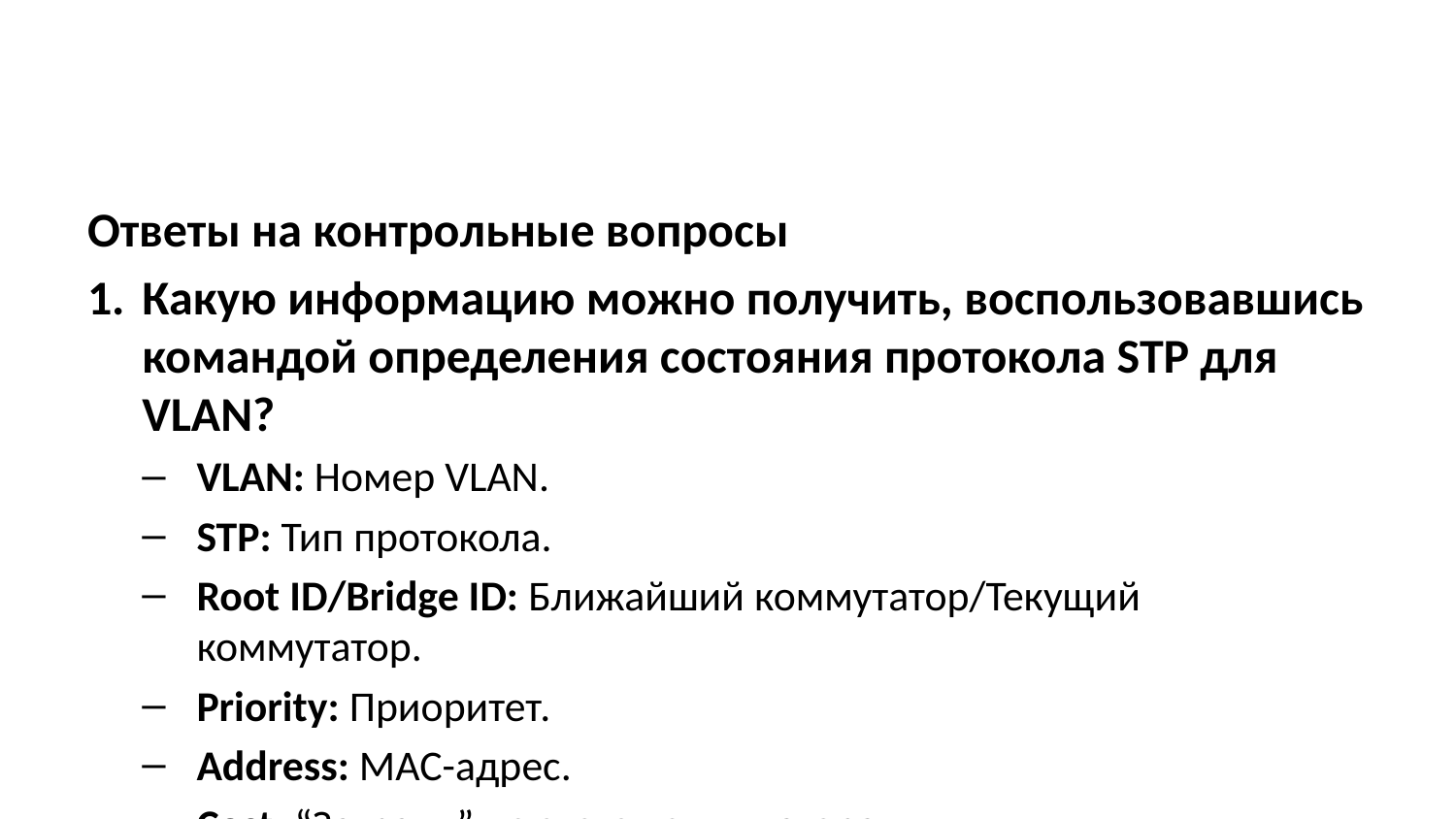

Ответы на контрольные вопросы
Какую информацию можно получить, воспользовавшись командой определения состояния протокола STP для VLAN?
VLAN: Номер VLAN.
STP: Тип протокола.
Root ID/Bridge ID: Ближайший коммутатор/Текущий коммутатор.
Priority: Приоритет.
Address: MAC-адрес.
Cost: “Затраты” до этого коммутатора.
Port: Порт.
Hello Time/Max Age/Forward Delay/Aging Time: Время работы STP и свойства портов.
Как узнать режим работы STP или Rapid PVST+?
Команда: sh ru
Для чего нужен режим Portfast?
Позволяет сразу включать выделенные порты, поскольку они не участвуют во включении STP.
Принцип работы агрегированного интерфейса:
Увеличение пропускной способности за счёт объединения каналов. Перенаправление трафика при обрыве одного из каналов.
Отличия LACP, PAgP и статического агрегирования:
LACP: Общий стандарт IEEE.
PAgP: Локальный протокол Cisco.
Статическое агрегирование: Без обязательной настройки с обеих сторон.
Как узнать состояние агрегированного канала EtherChannel?
Команда: show etherchannel